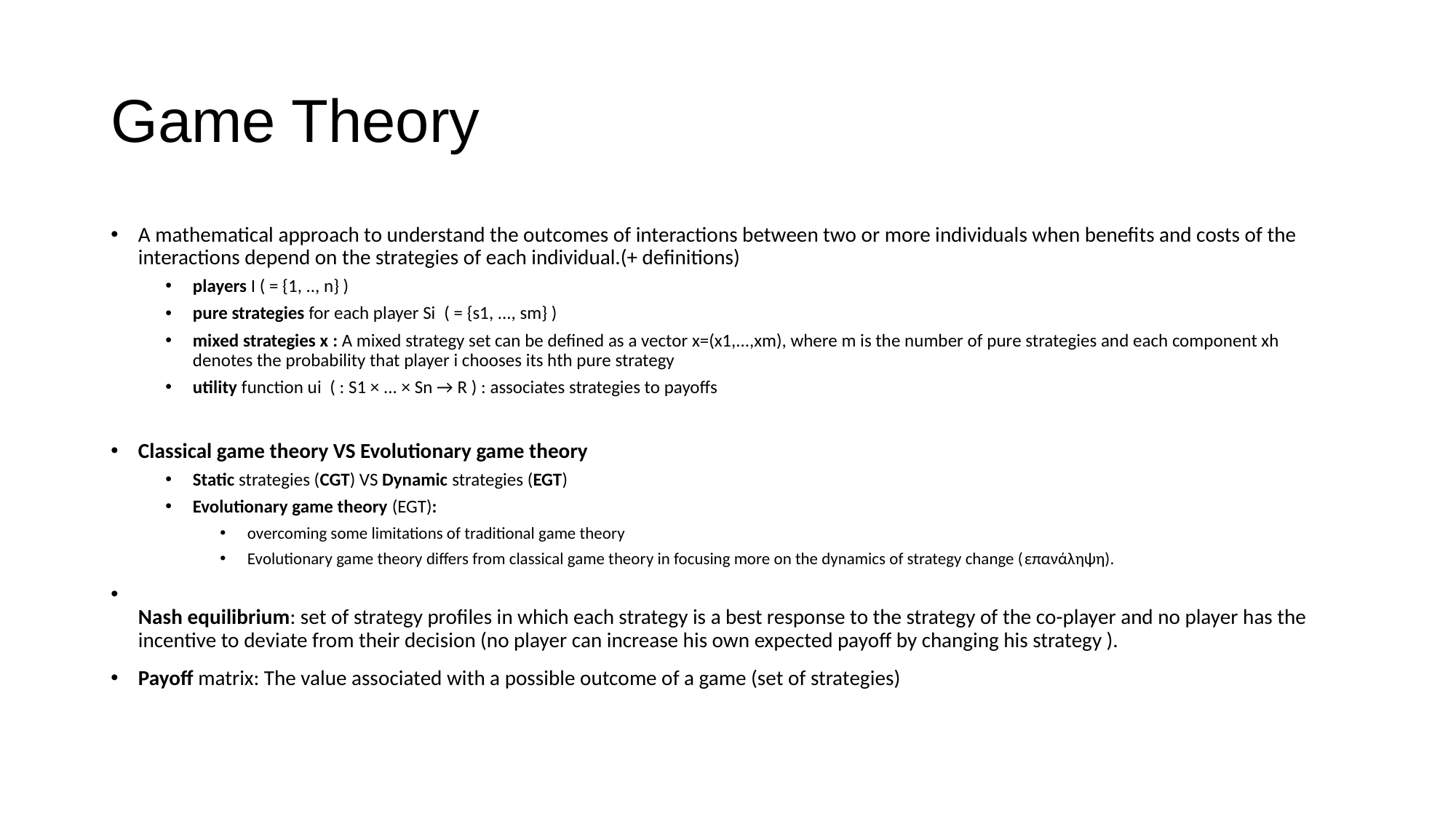

# Game Theory
A mathematical approach to understand the outcomes of interactions between two or more individuals when benefits and costs of the interactions depend on the strategies of each individual.(+ definitions)
players I ( = {1, .., n} )
pure strategies for each player Si  ( = {s1, ..., sm} )
mixed strategies x : A mixed strategy set can be defined as a vector x=(x1,...,xm), where m is the number of pure strategies and each component xh denotes the probability that player i chooses its hth pure strategy
utility function ui  ( : S1 × ... × Sn → R ) : associates strategies to payoffs

Classical game theory VS Evolutionary game theory
Static strategies (CGT) VS Dynamic strategies (EGT)
Evolutionary game theory (EGT):
overcoming some limitations of traditional game theory
Evolutionary game theory differs from classical game theory in focusing more on the dynamics of strategy change (επανάληψη).
Nash equilibrium: set of strategy profiles in which each strategy is a best response to the strategy of the co-player and no player has the incentive to deviate from their decision (no player can increase his own expected payoff by changing his strategy ).
Payoff matrix: The value associated with a possible outcome of a game (set of strategies)